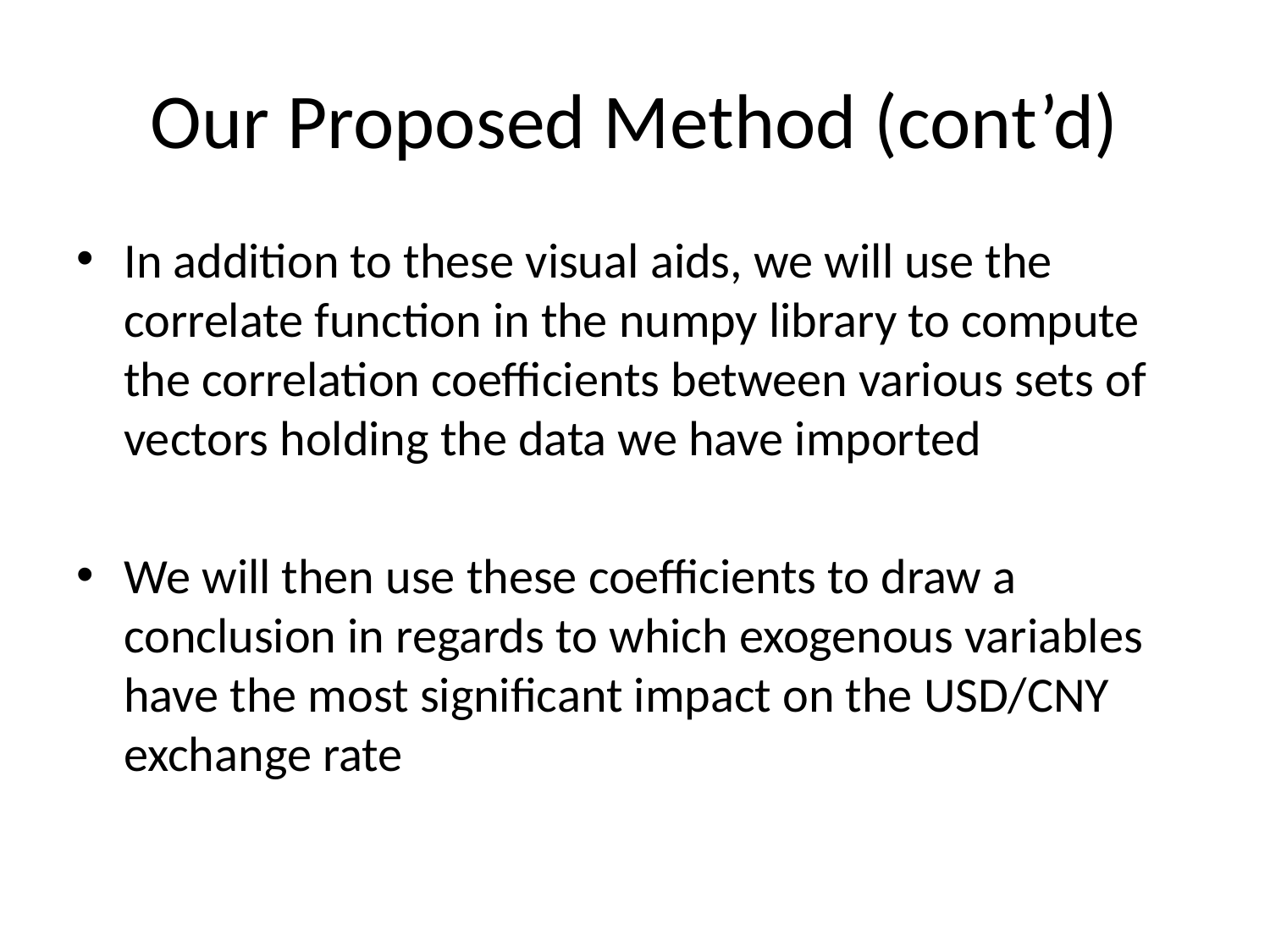

# Our Proposed Method (cont’d)
In addition to these visual aids, we will use the correlate function in the numpy library to compute the correlation coefficients between various sets of vectors holding the data we have imported

We will then use these coefficients to draw a conclusion in regards to which exogenous variables have the most significant impact on the USD/CNY exchange rate